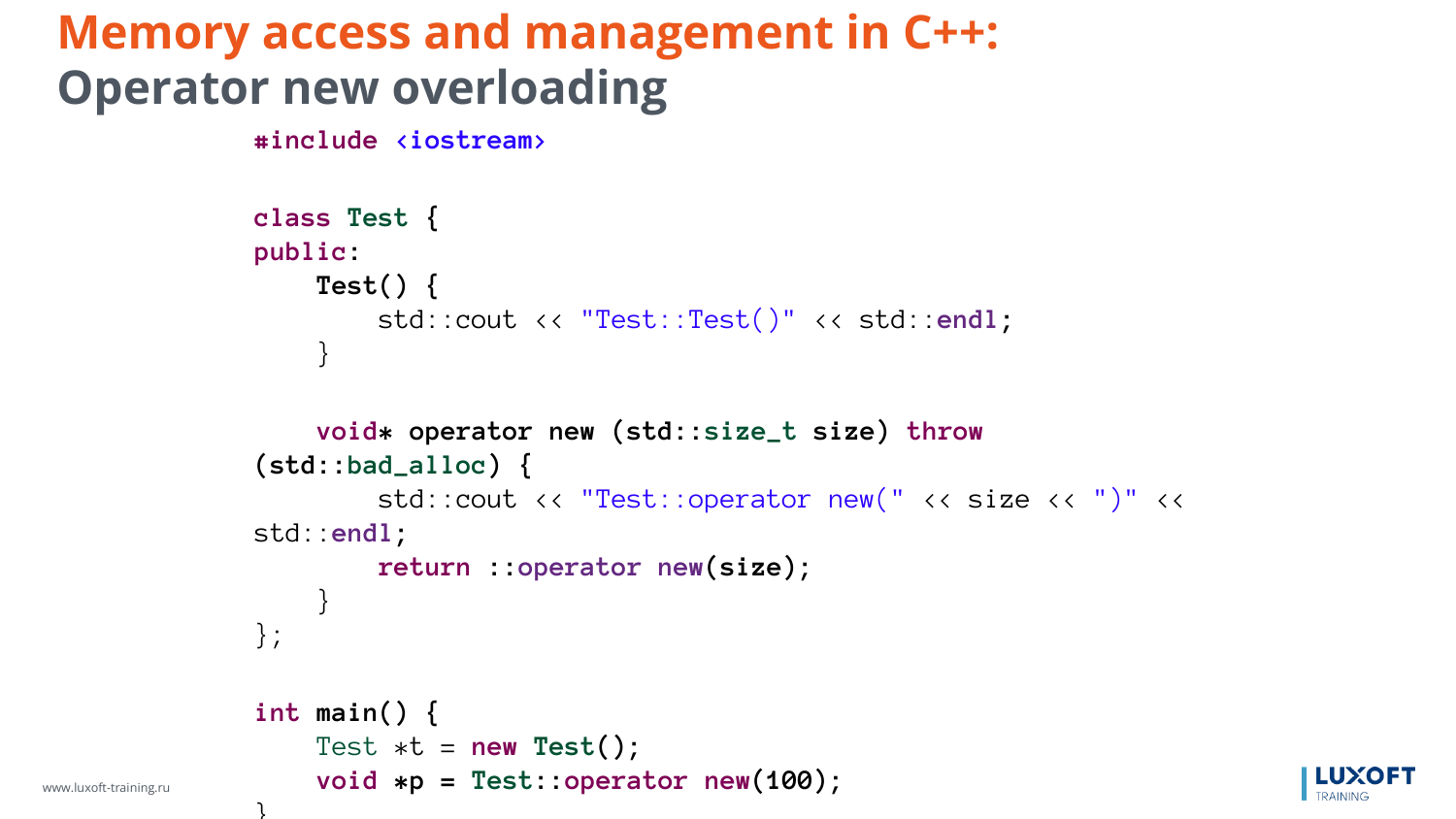

Memory access and management in C++:
Operator new overloading
#include <iostream>

class Test {
public:
    Test() {
        std::cout << "Test::Test()" << std::endl;
    }

    void* operator new (std::size_t size) throw (std::bad_alloc) {
        std::cout << "Test::operator new(" << size << ")" << std::endl;
        return ::operator new(size);
    }
};

int main() {
    Test *t = new Test();
    void *p = Test::operator new(100);
}